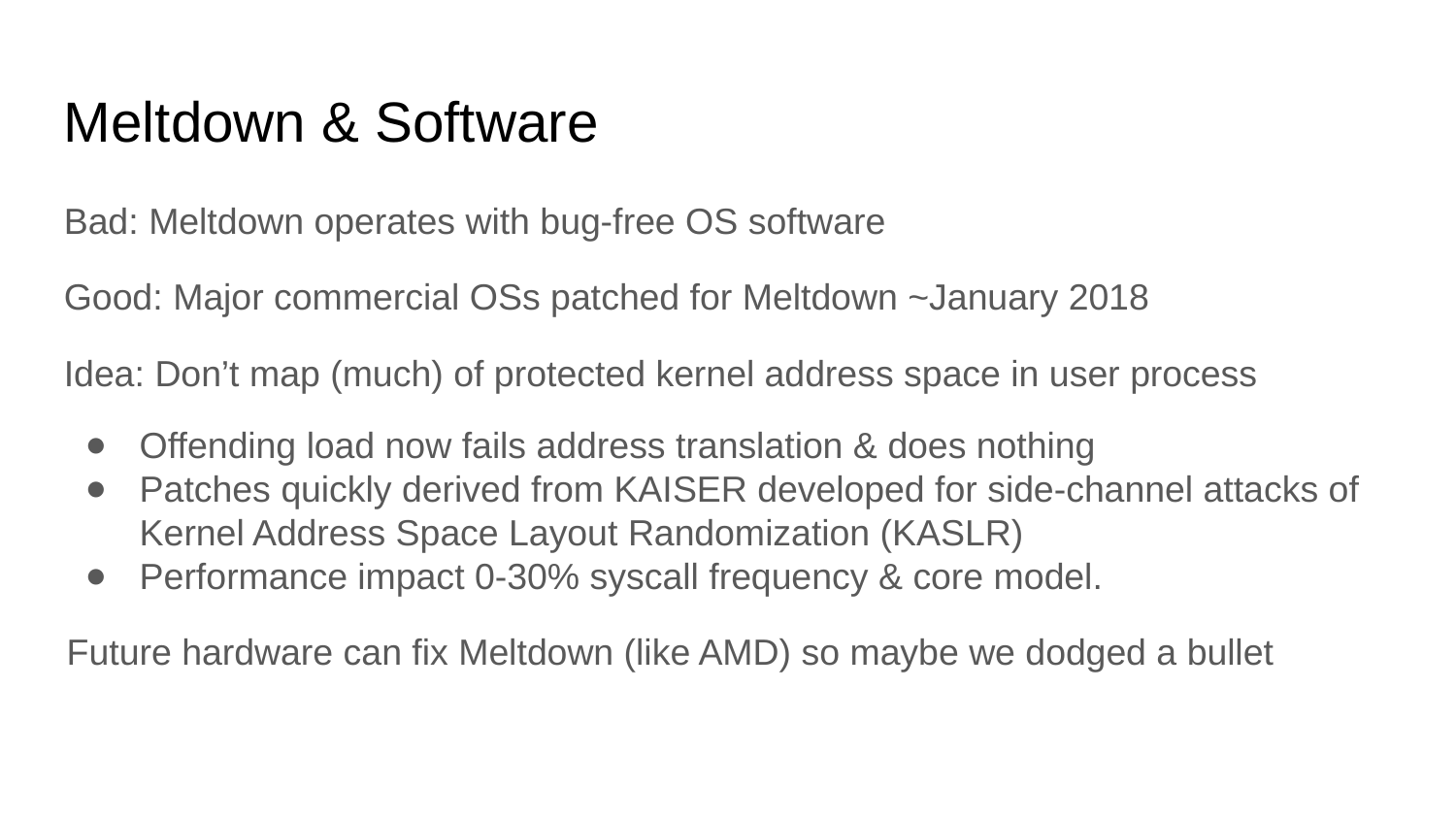

Meltdown & Software
Bad: Meltdown operates with bug-free OS software
Good: Major commercial OSs patched for Meltdown ~January 2018
Idea: Don’t map (much) of protected kernel address space in user process

Offending load now fails address translation & does nothing
Patches quickly derived from KAISER developed for side-channel attacks of Kernel Address Space Layout Randomization (KASLR)
Performance impact 0-30% syscall frequency & core model.
Future hardware can fix Meltdown (like AMD) so maybe we dodged a bullet